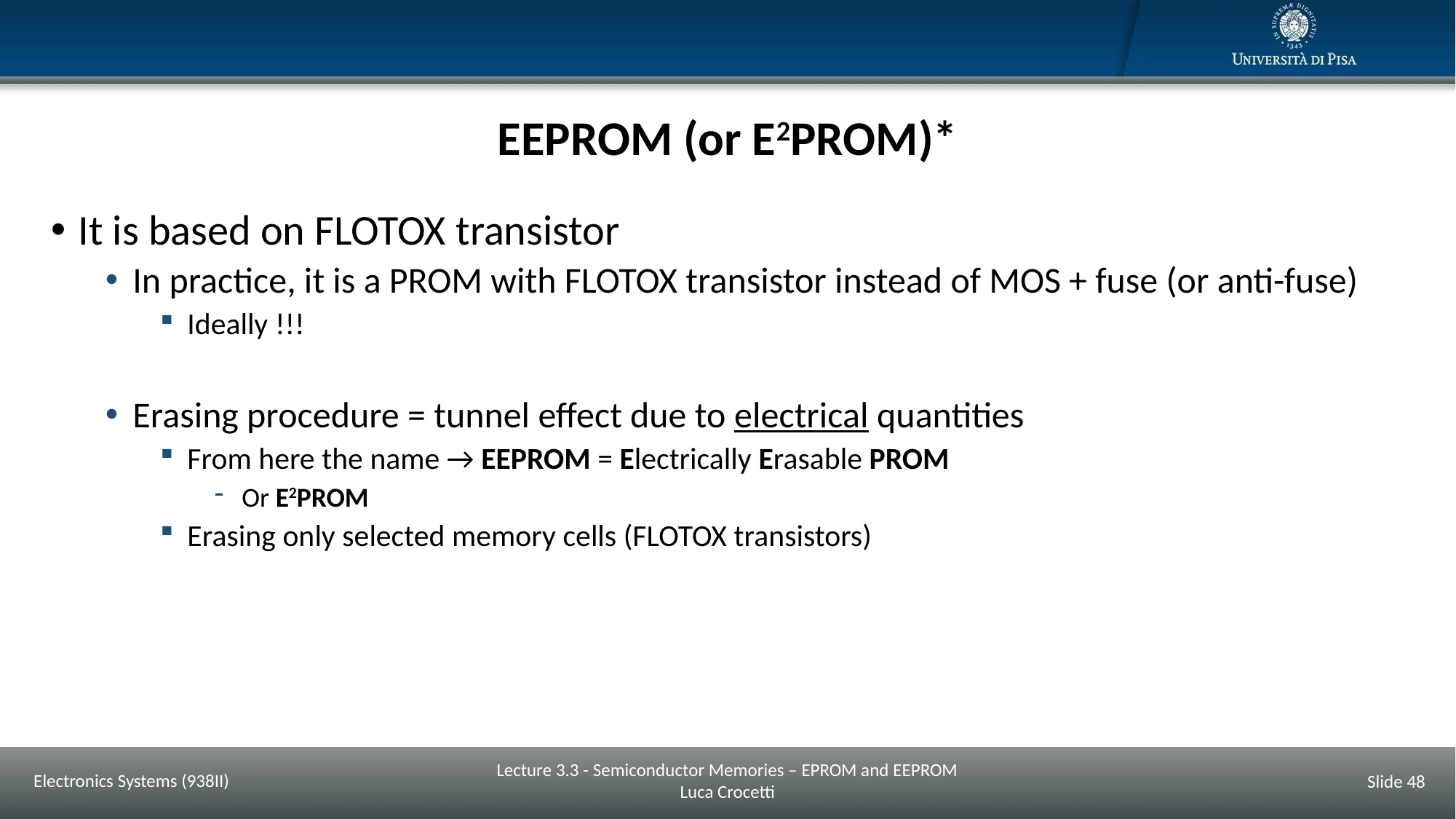

# EEPROM (or E2PROM)*
It is based on FLOTOX transistor
In practice, it is a PROM with FLOTOX transistor instead of MOS + fuse (or anti-fuse)
Ideally !!!

Erasing procedure = tunnel effect due to electrical quantities
From here the name → EEPROM = Electrically Erasable PROM
Or E2PROM
Erasing only selected memory cells (FLOTOX transistors)